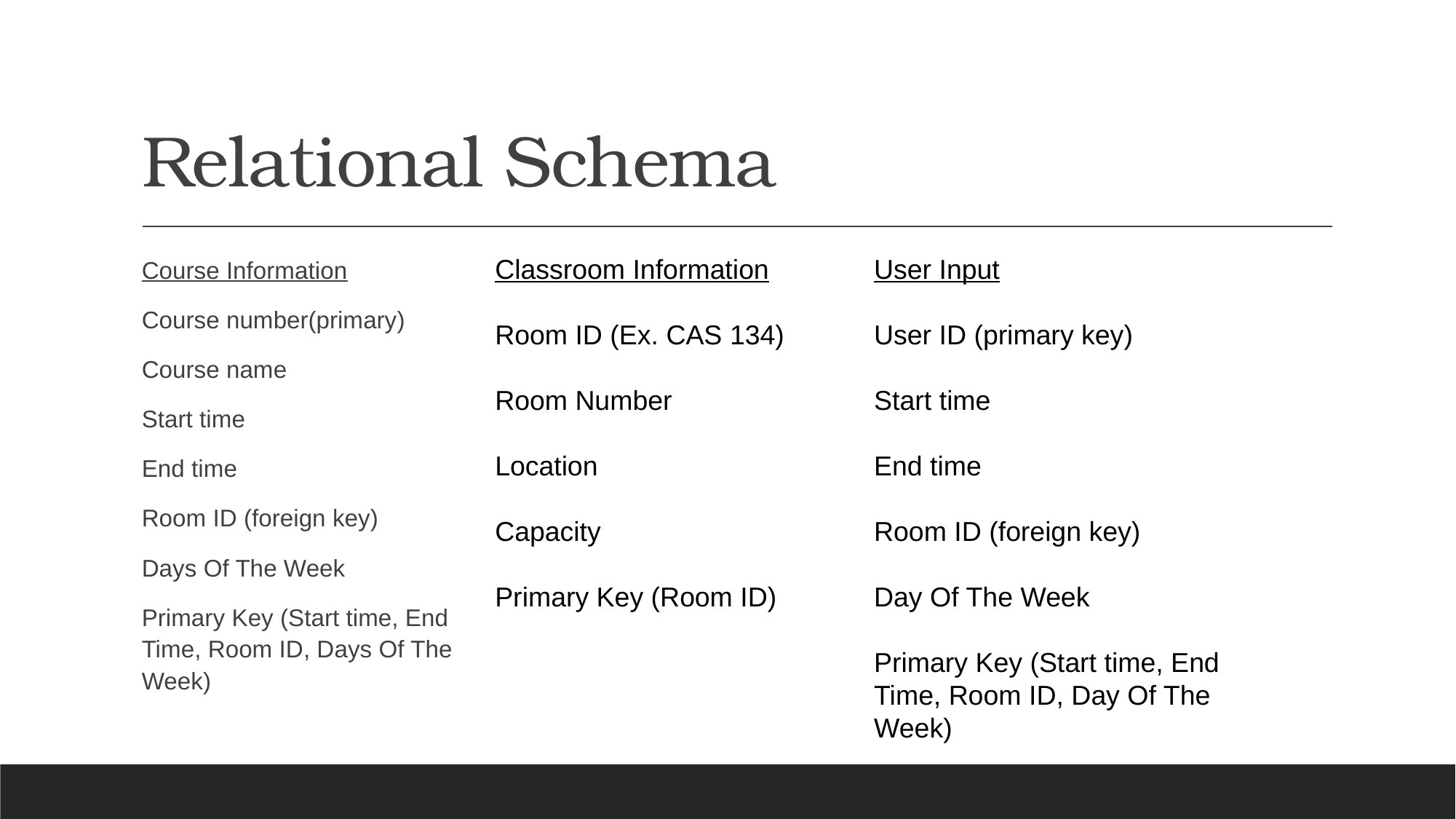

# Relational Schema
Course Information
Course number(primary)
Course name
Start time
End time
Room ID (foreign key)
Days Of The Week
Primary Key (Start time, End Time, Room ID, Days Of The Week)
Classroom Information

Room ID (Ex. CAS 134)

Room Number

Location

Capacity

Primary Key (Room ID)
User Input

User ID (primary key)

Start time

End time

Room ID (foreign key)

Day Of The Week

Primary Key (Start time, End Time, Room ID, Day Of The Week)